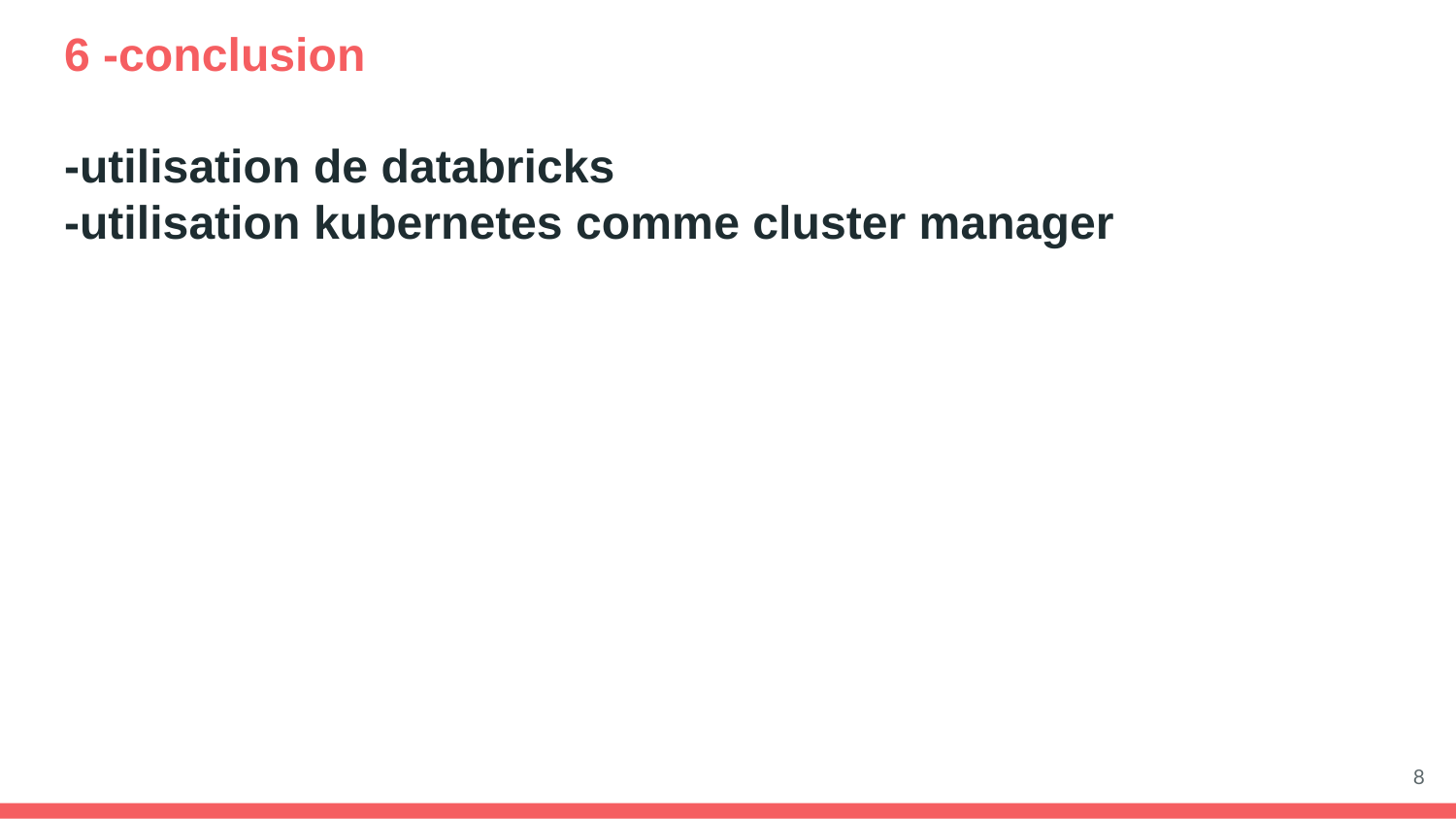

# 6 -conclusion

-utilisation de databricks
-utilisation kubernetes comme cluster manager

8